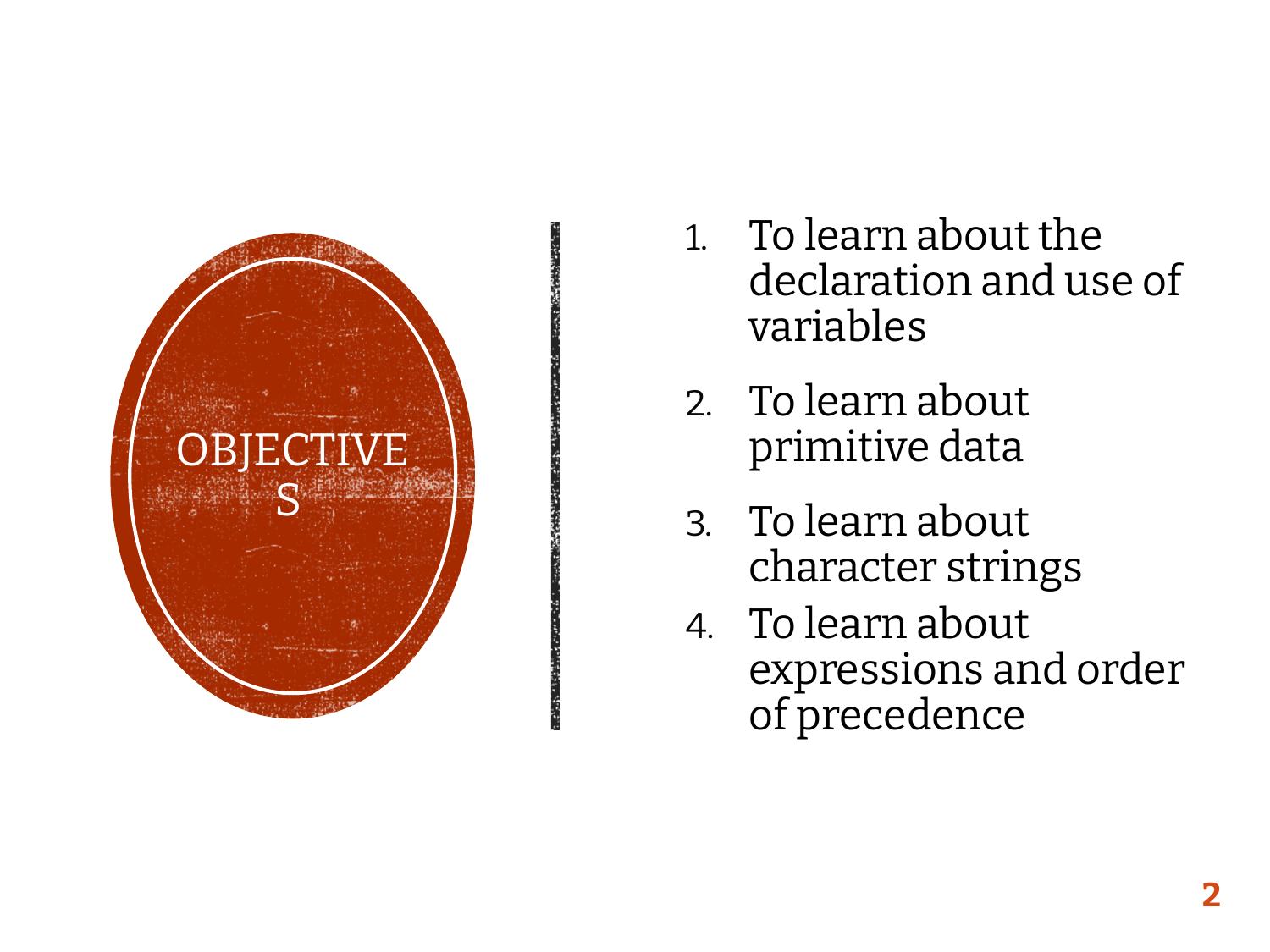

To learn about the declaration and use of variables
To learn about primitive data
To learn about character strings
To learn about expressions and order of precedence

# Objectives

2